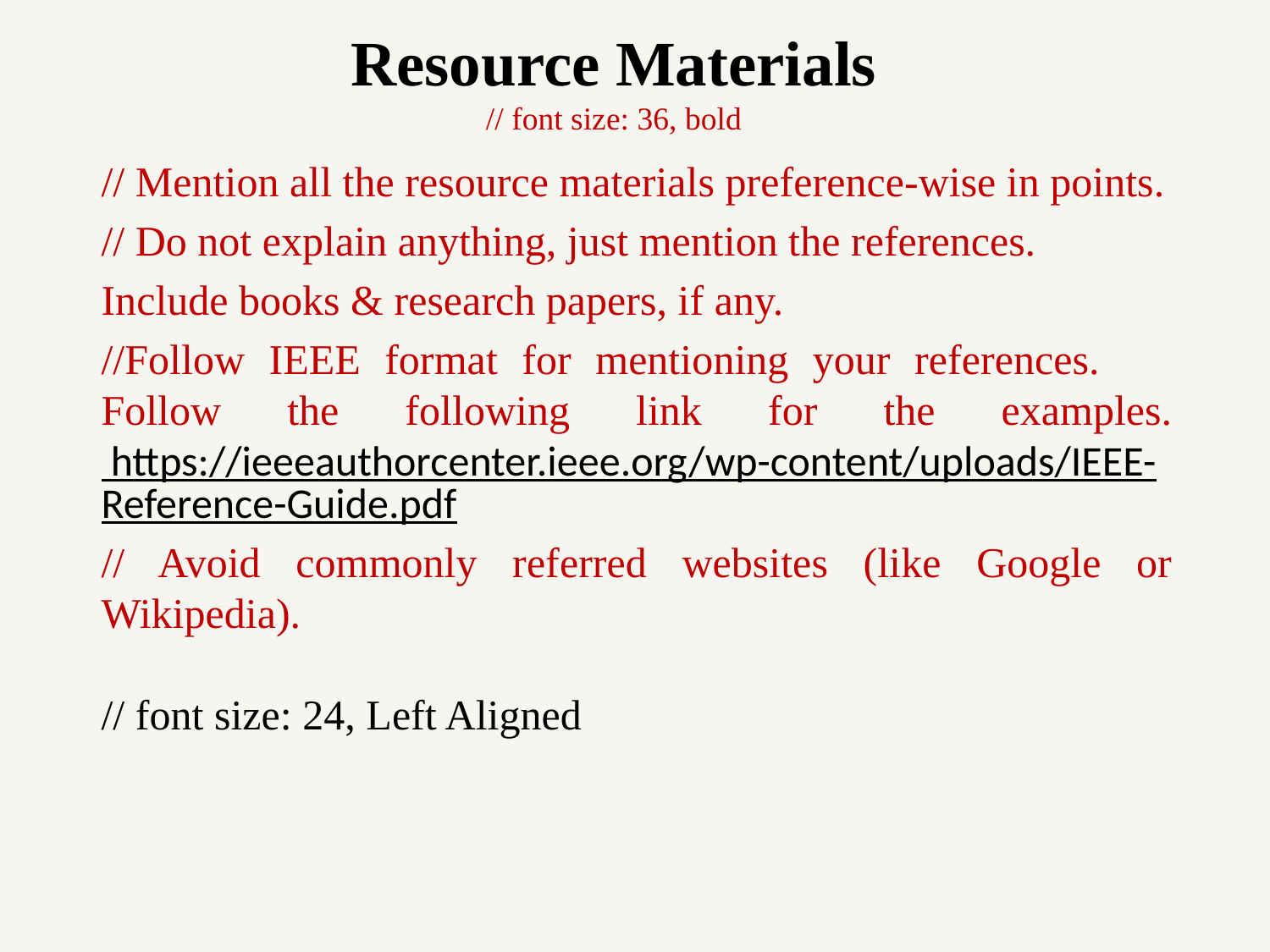

# Resource Materials // font size: 36, bold
// Mention all the resource materials preference-wise in points.
// Do not explain anything, just mention the references.
Include books & research papers, if any.
//Follow IEEE format for mentioning your references.    Follow the following link for the examples. https://ieeeauthorcenter.ieee.org/wp-content/uploads/IEEE-Reference-Guide.pdf
// Avoid commonly referred websites (like Google or Wikipedia).

// font size: 24, Left Aligned